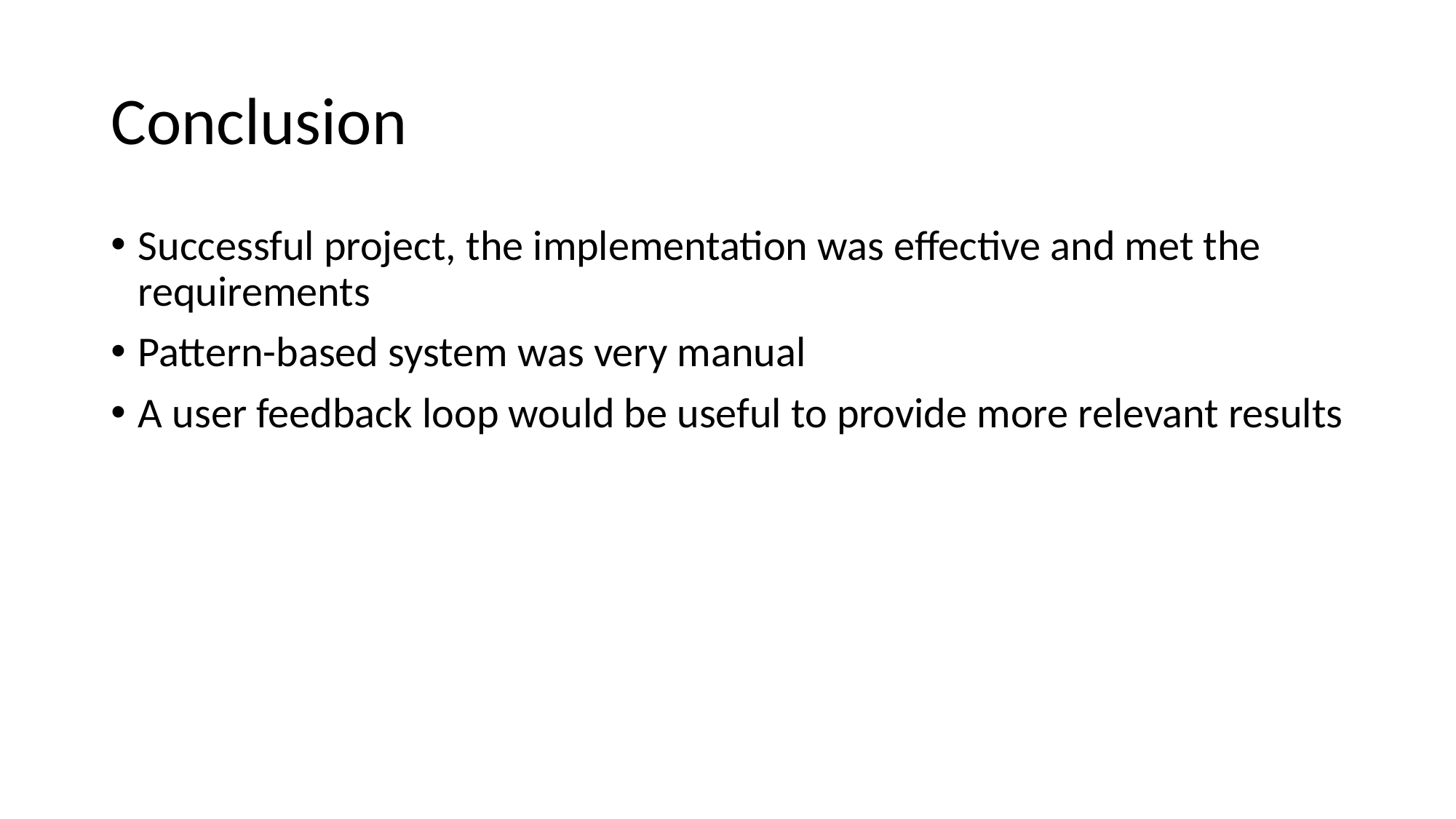

# Conclusion
Successful project, the implementation was effective and met the requirements
Pattern-based system was very manual
A user feedback loop would be useful to provide more relevant results